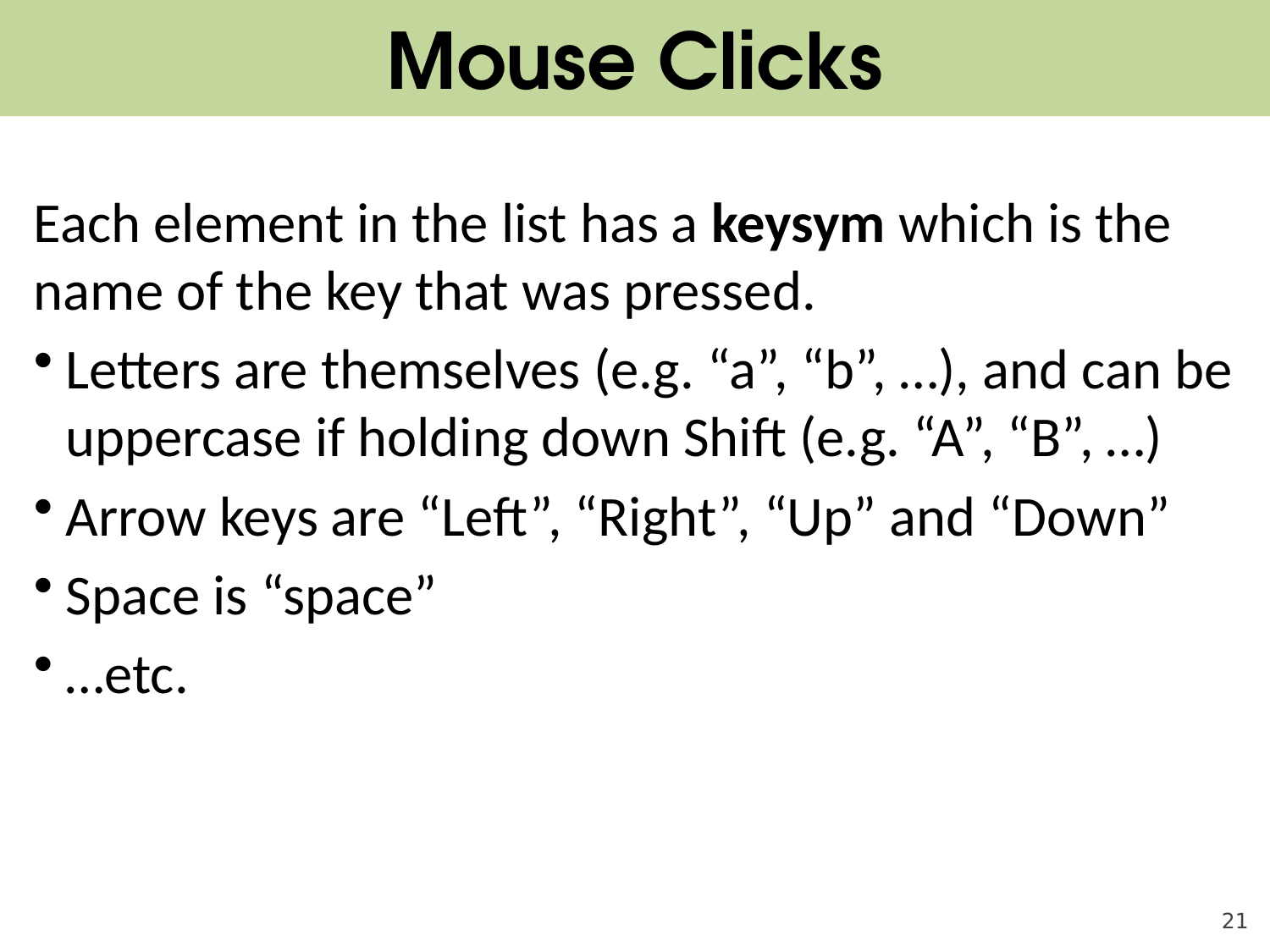

# Mouse Clicks
Each element in the list has a keysym which is the name of the key that was pressed.
Letters are themselves (e.g. “a”, “b”, …), and can be uppercase if holding down Shift (e.g. “A”, “B”, …)
Arrow keys are “Left”, “Right”, “Up” and “Down”
Space is “space”
…etc.